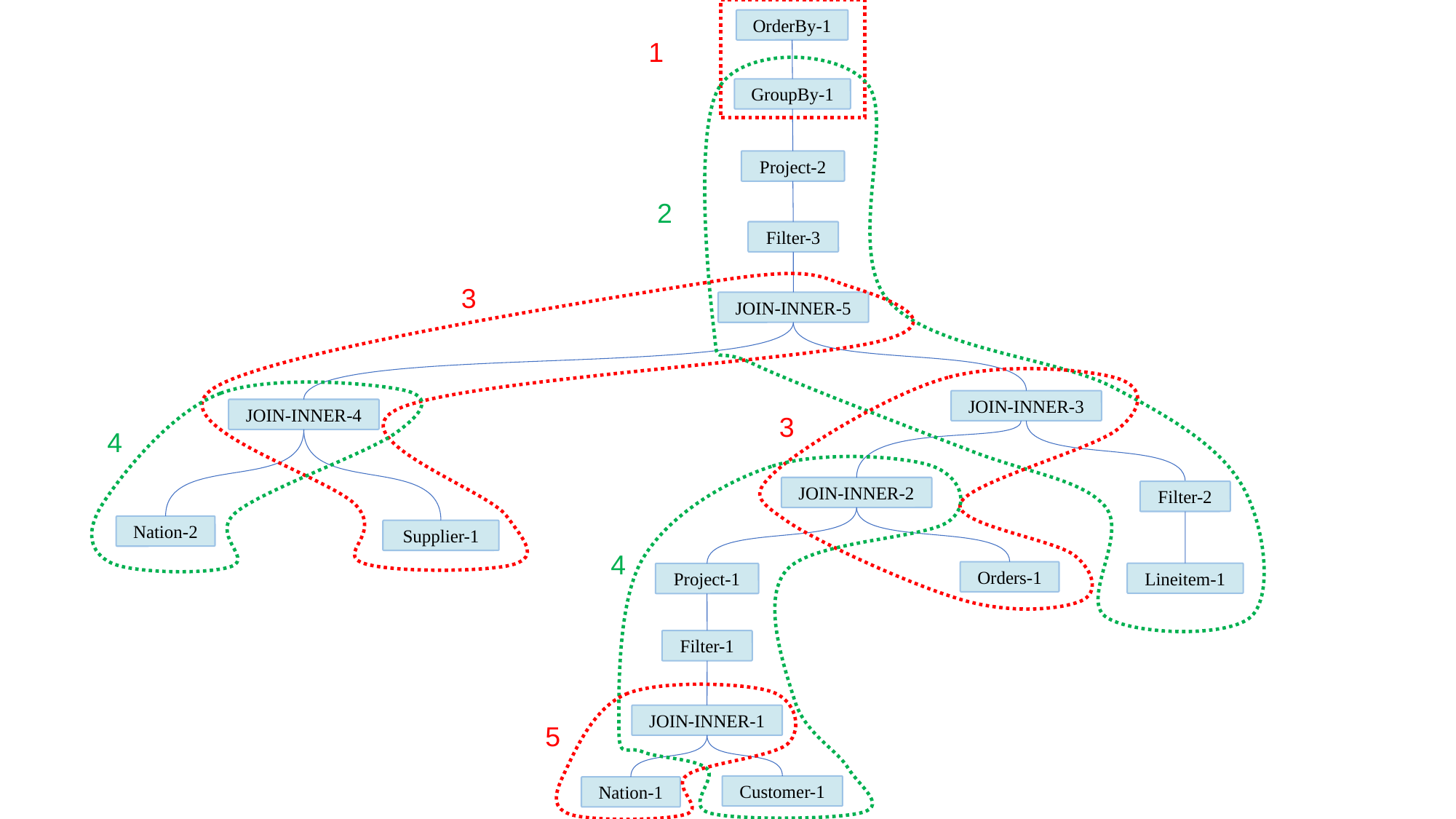

OrderBy-1
1

GroupBy-1
Project-2
2
Filter-3

3
JOIN-INNER-5

JOIN-INNER-3
JOIN-INNER-4
3
4

JOIN-INNER-2
Filter-2
Nation-2
Supplier-1
4
Orders-1
Lineitem-1
Project-1
Filter-1

JOIN-INNER-1
5
Customer-1
Nation-1